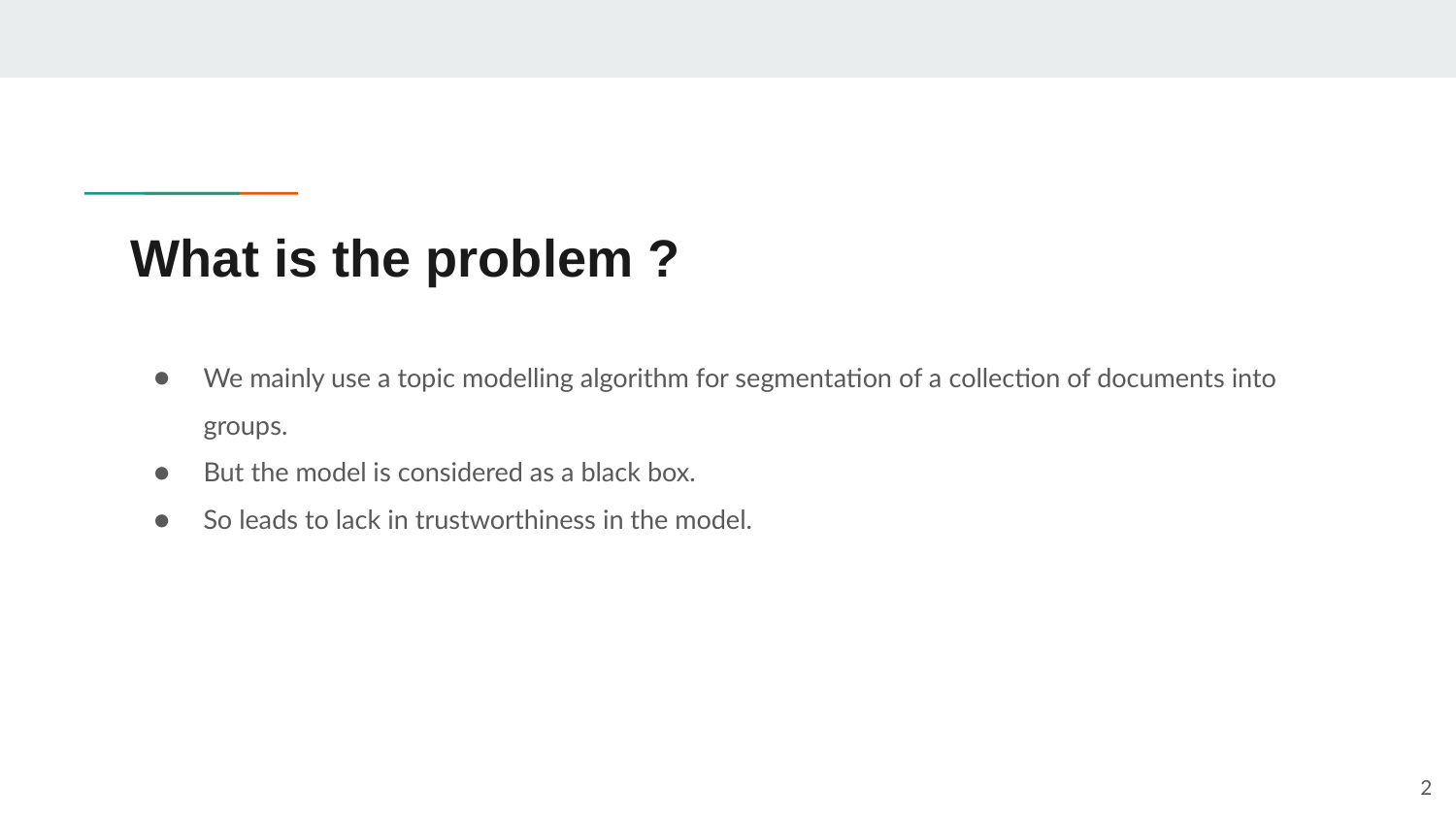

# What is the problem ?
We mainly use a topic modelling algorithm for segmentation of a collection of documents into groups.
But the model is considered as a black box.
So leads to lack in trustworthiness in the model.
2